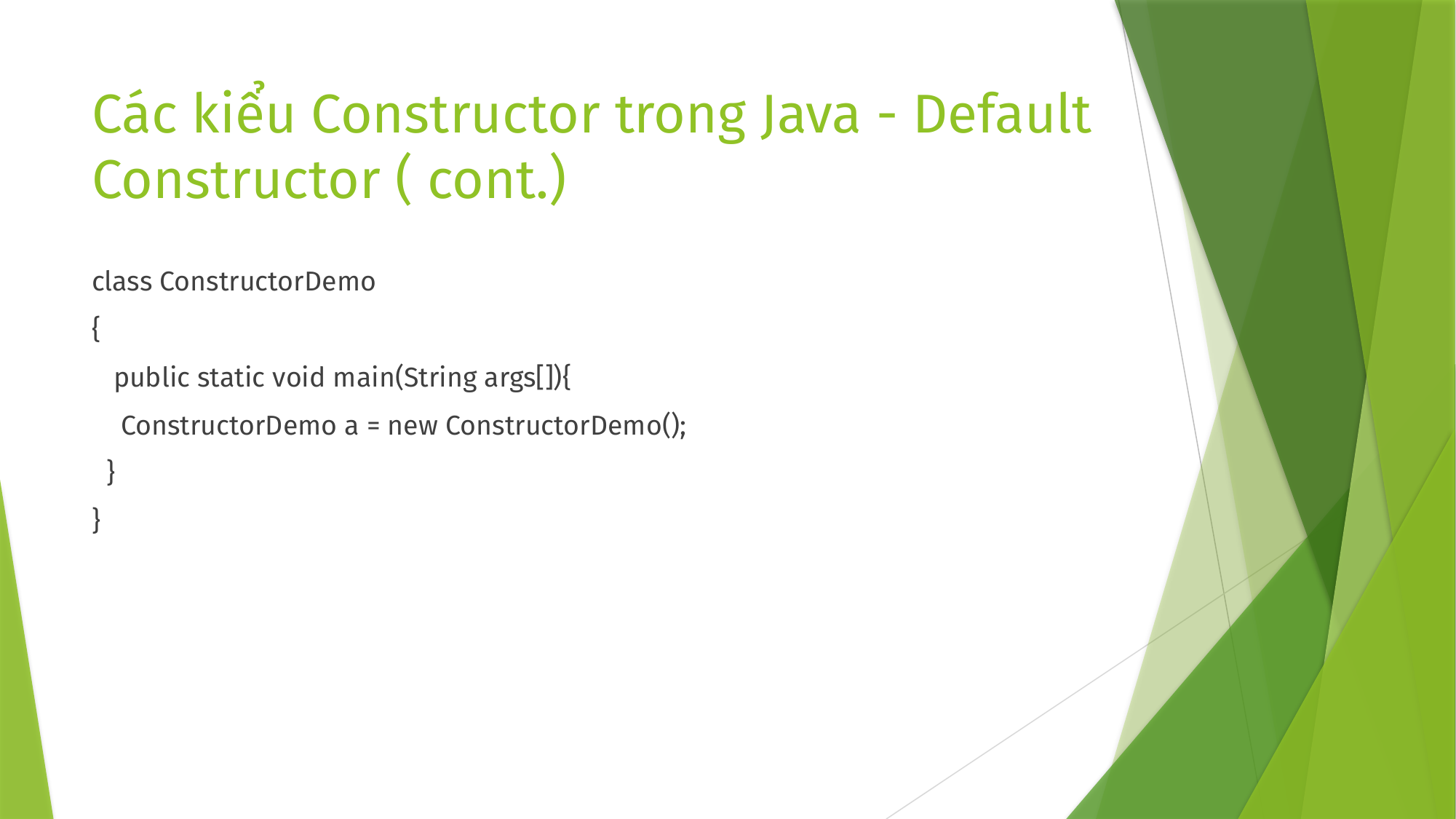

# Các kiểu Constructor trong Java - Default Constructor ( cont.)
class ConstructorDemo
{
   public static void main(String args[]){
    ConstructorDemo a = new ConstructorDemo();
  }
}